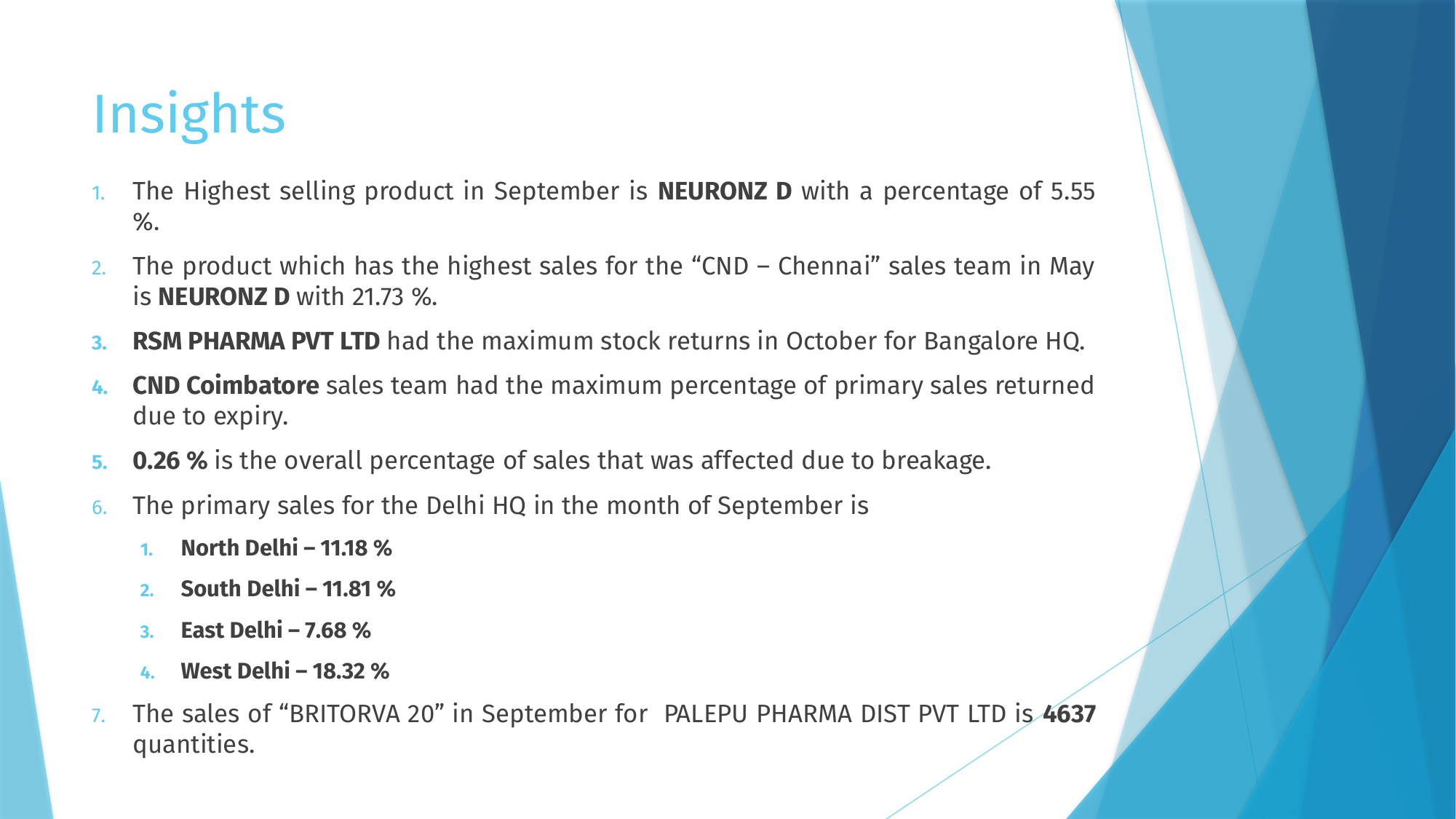

# Insights
The Highest selling product in September is NEURONZ D with a percentage of 5.55 %.
The product which has the highest sales for the “CND – Chennai” sales team in May is NEURONZ D with 21.73 %.
RSM PHARMA PVT LTD had the maximum stock returns in October for Bangalore HQ.
CND Coimbatore sales team had the maximum percentage of primary sales returned due to expiry.
0.26 % is the overall percentage of sales that was affected due to breakage.
The primary sales for the Delhi HQ in the month of September is
North Delhi – 11.18 %
South Delhi – 11.81 %
East Delhi – 7.68 %
West Delhi – 18.32 %
The sales of “BRITORVA 20” in September for  PALEPU PHARMA DIST PVT LTD is 4637 quantities.